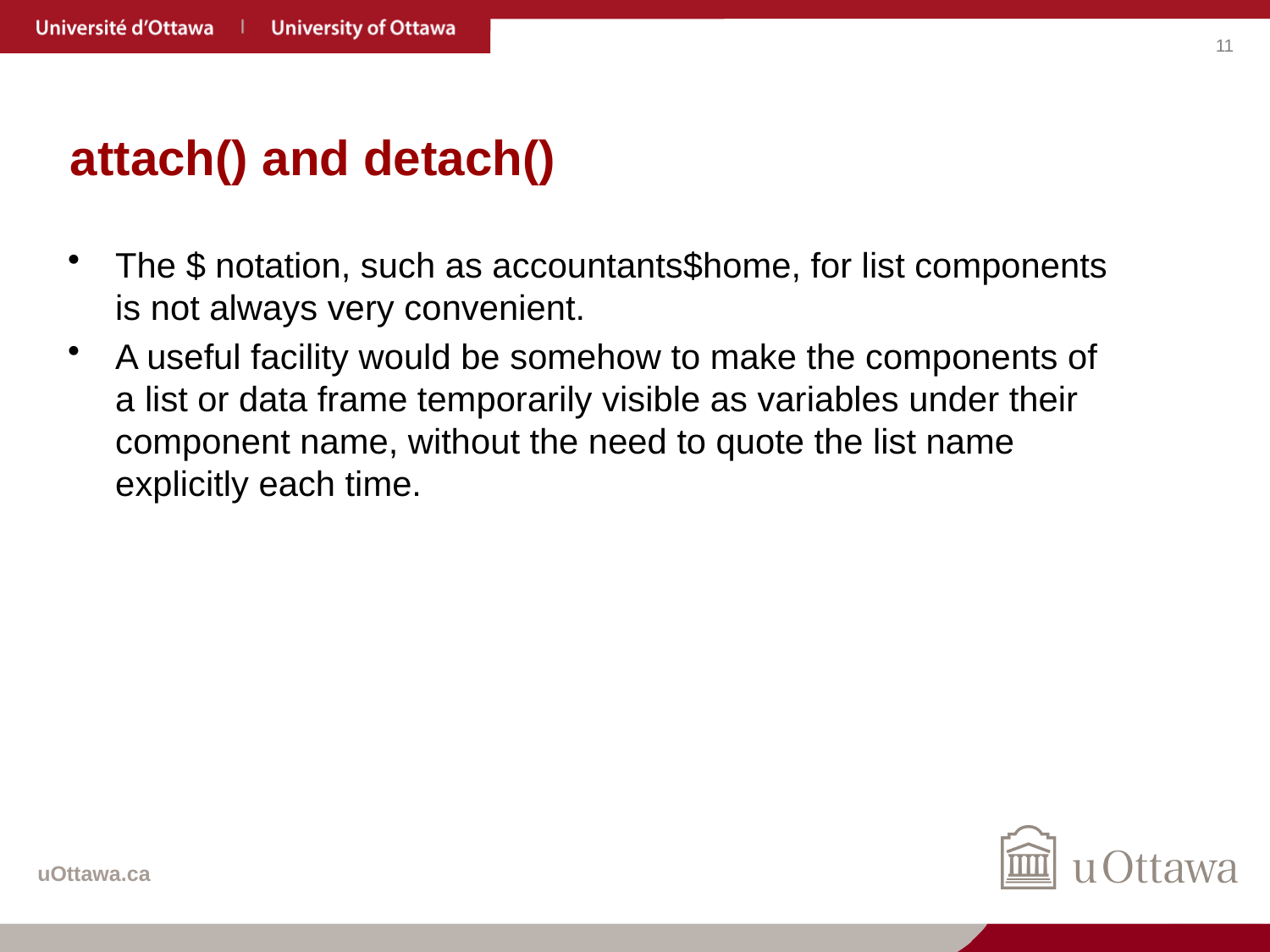

# attach() and detach()
The $ notation, such as accountants$home, for list components is not always very convenient.
A useful facility would be somehow to make the components of a list or data frame temporarily visible as variables under their component name, without the need to quote the list name explicitly each time.